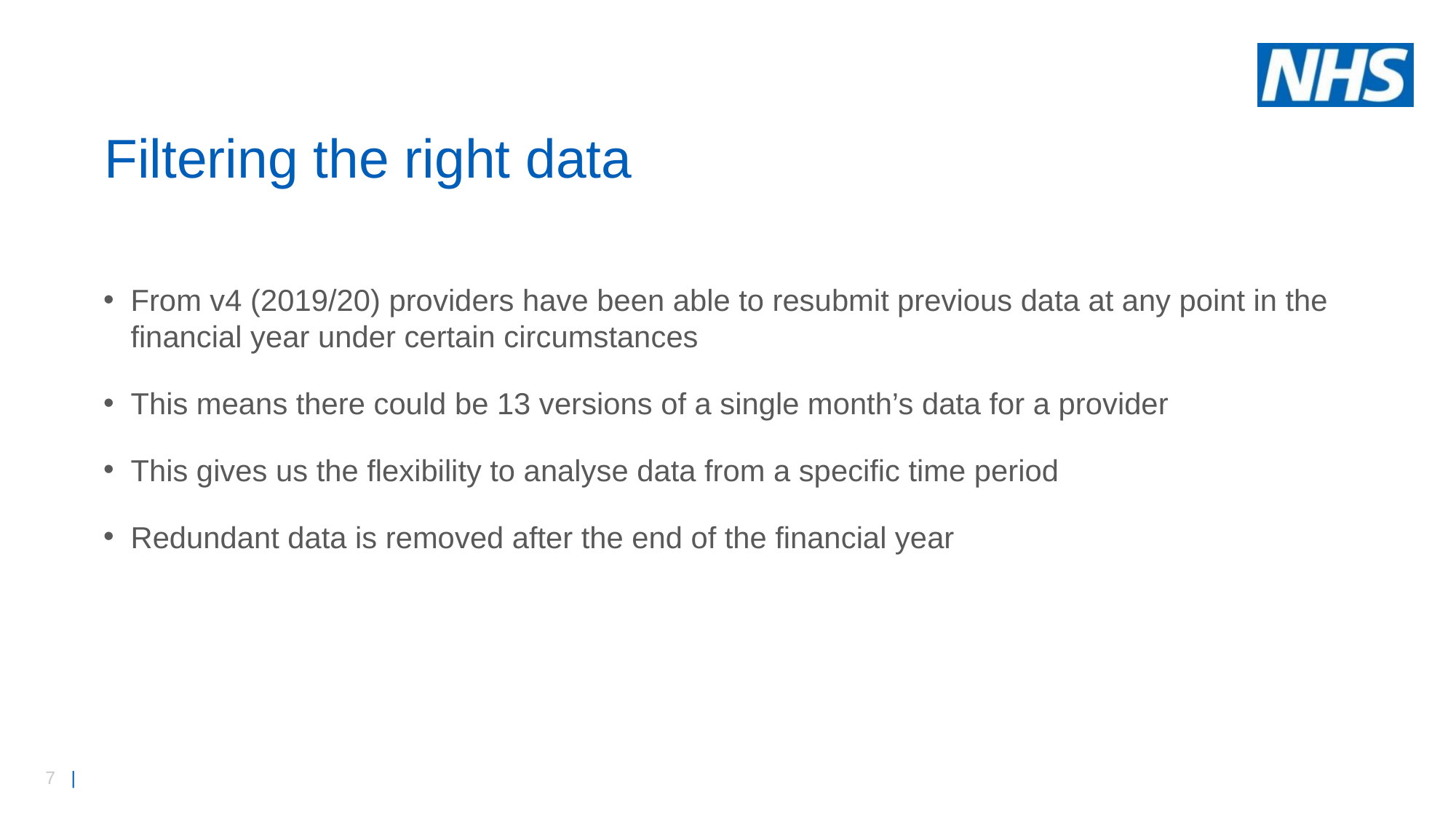

# Filtering the right data
From v4 (2019/20) providers have been able to resubmit previous data at any point in the financial year under certain circumstances
This means there could be 13 versions of a single month’s data for a provider
This gives us the flexibility to analyse data from a specific time period
Redundant data is removed after the end of the financial year